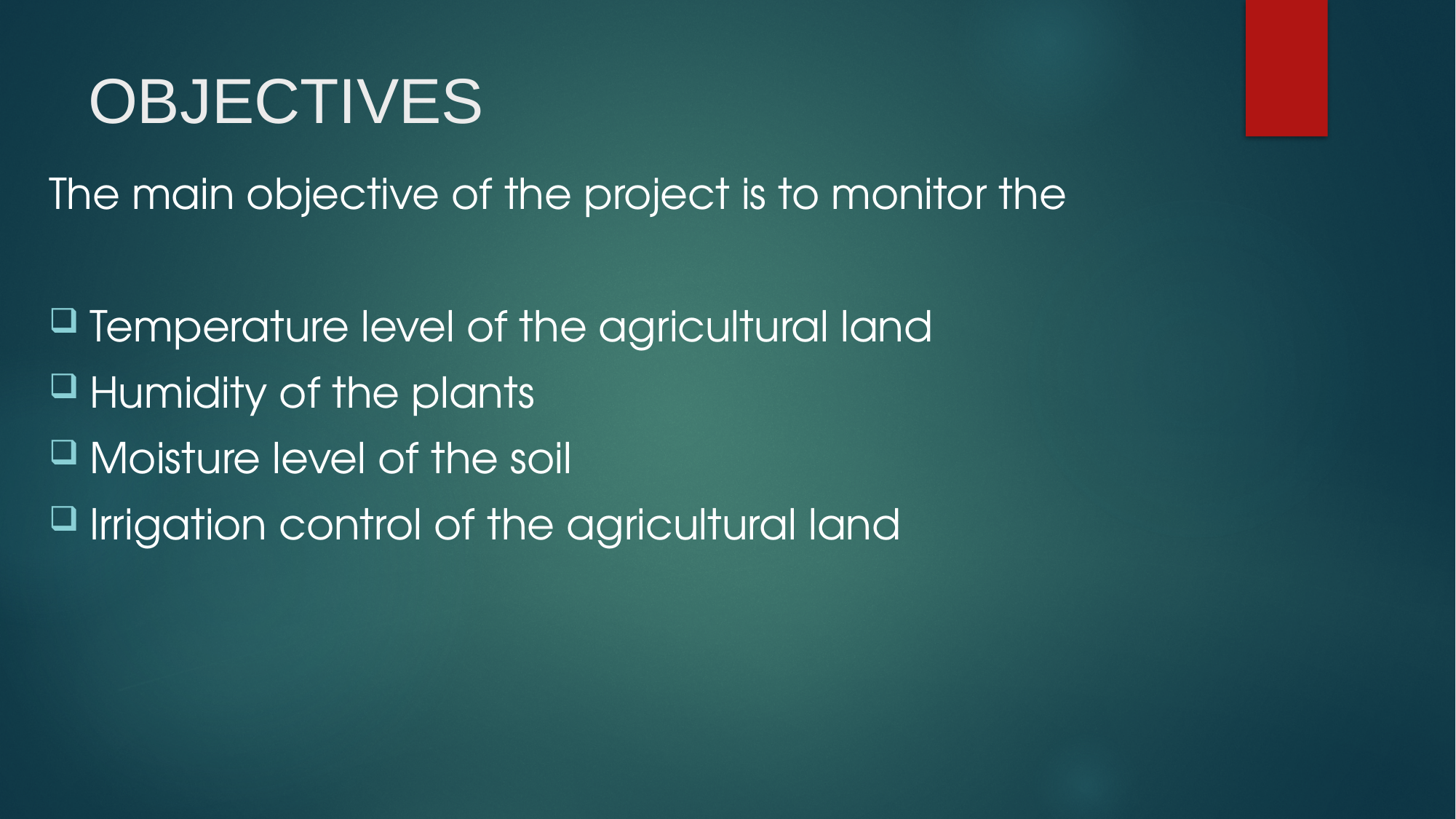

# OBJECTIVES
The main objective of the project is to monitor the

Temperature level of the agricultural land
Humidity of the plants
Moisture level of the soil
Irrigation control of the agricultural land